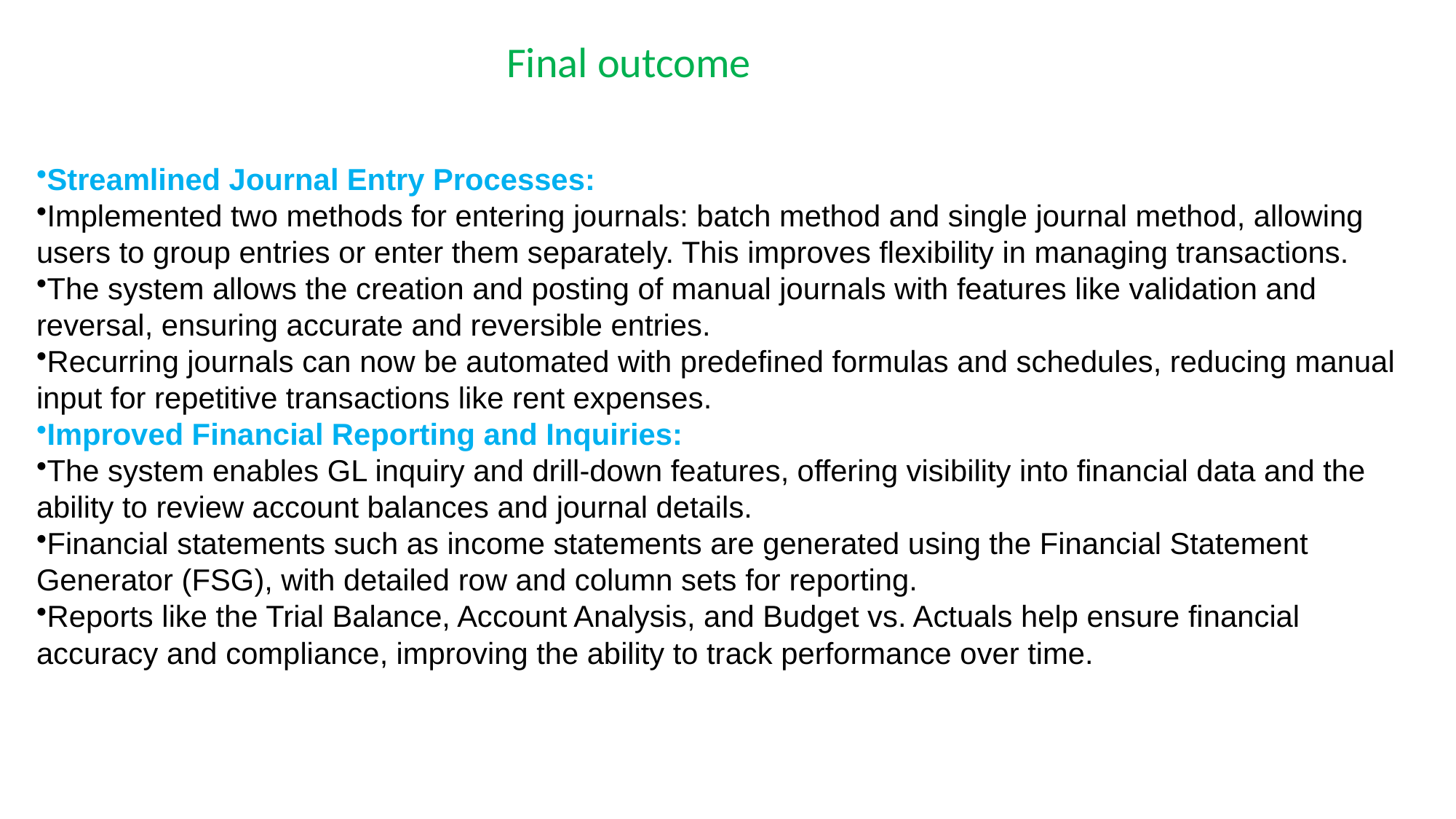

Final outcome
Streamlined Journal Entry Processes:
Implemented two methods for entering journals: batch method and single journal method, allowing users to group entries or enter them separately. This improves flexibility in managing transactions.
The system allows the creation and posting of manual journals with features like validation and reversal, ensuring accurate and reversible entries.
Recurring journals can now be automated with predefined formulas and schedules, reducing manual input for repetitive transactions like rent expenses.
Improved Financial Reporting and Inquiries:
The system enables GL inquiry and drill-down features, offering visibility into financial data and the ability to review account balances and journal details.
Financial statements such as income statements are generated using the Financial Statement Generator (FSG), with detailed row and column sets for reporting.
Reports like the Trial Balance, Account Analysis, and Budget vs. Actuals help ensure financial accuracy and compliance, improving the ability to track performance over time.